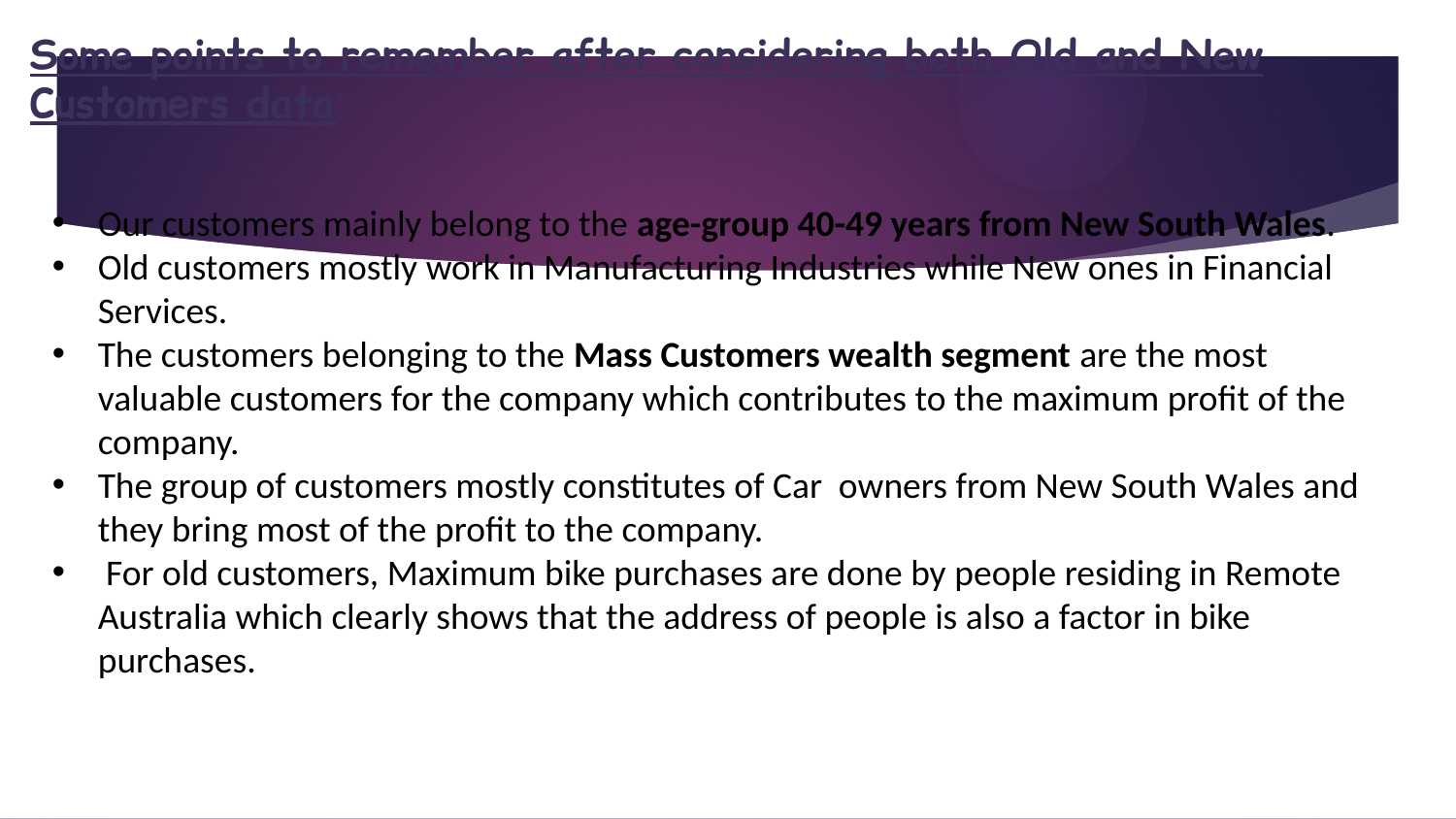

# Some points to remember after considering both Old and New Customers data:
Our customers mainly belong to the age-group 40-49 years from New South Wales.
Old customers mostly work in Manufacturing Industries while New ones in Financial Services.
The customers belonging to the Mass Customers wealth segment are the most valuable customers for the company which contributes to the maximum profit of the company.
The group of customers mostly constitutes of Car  owners from New South Wales and they bring most of the profit to the company.
 For old customers, Maximum bike purchases are done by people residing in Remote Australia which clearly shows that the address of people is also a factor in bike purchases.